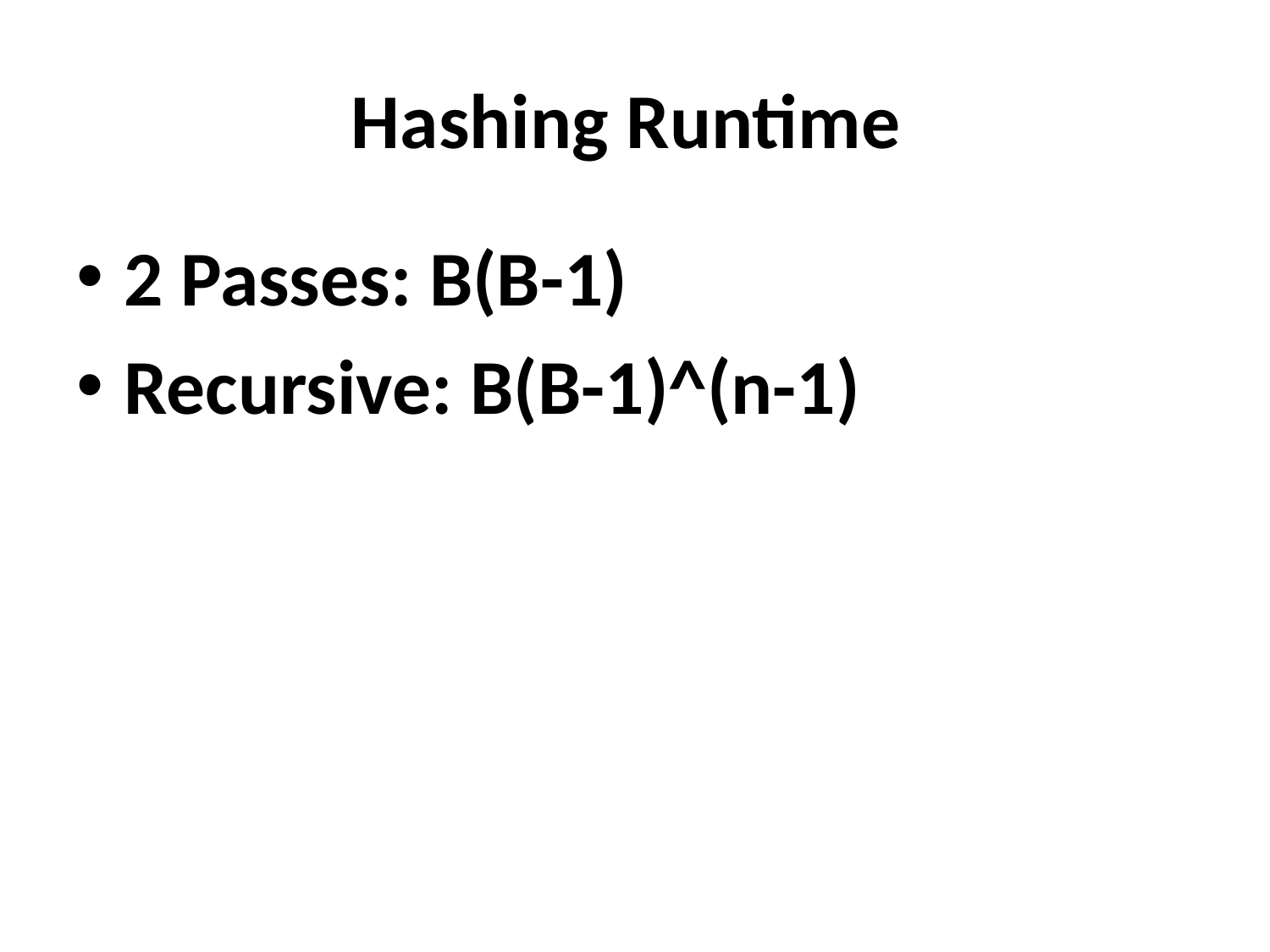

# Hashing Runtime
2 Passes: B(B-1)
Recursive: B(B-1)^(n-1)